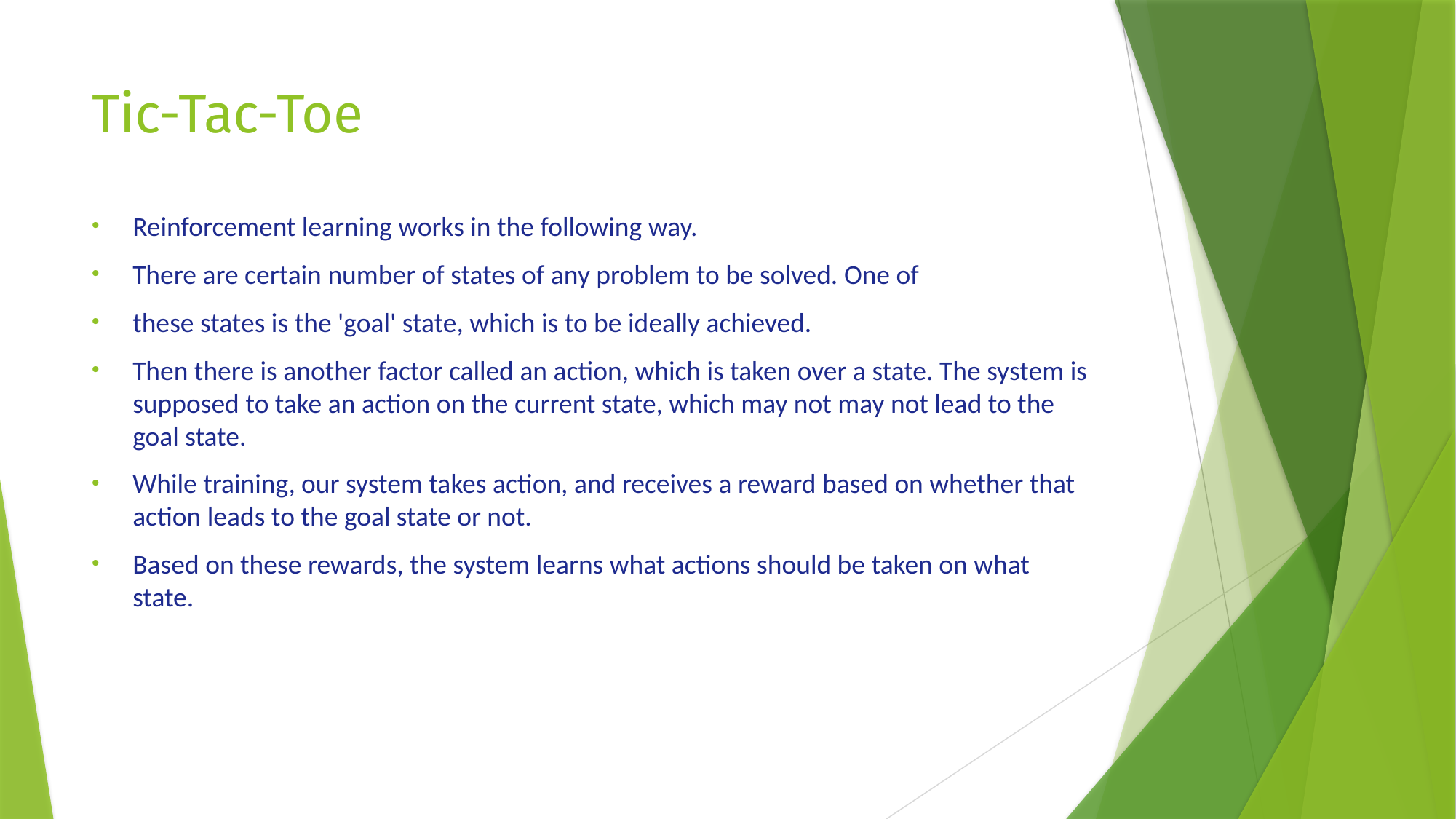

# Tic-Tac-Toe
Reinforcement learning works in the following way.
There are certain number of states of any problem to be solved. One of
these states is the 'goal' state, which is to be ideally achieved.
Then there is another factor called an action, which is taken over a state. The system is supposed to take an action on the current state, which may not may not lead to the goal state.
While training, our system takes action, and receives a reward based on whether that action leads to the goal state or not.
Based on these rewards, the system learns what actions should be taken on what state.